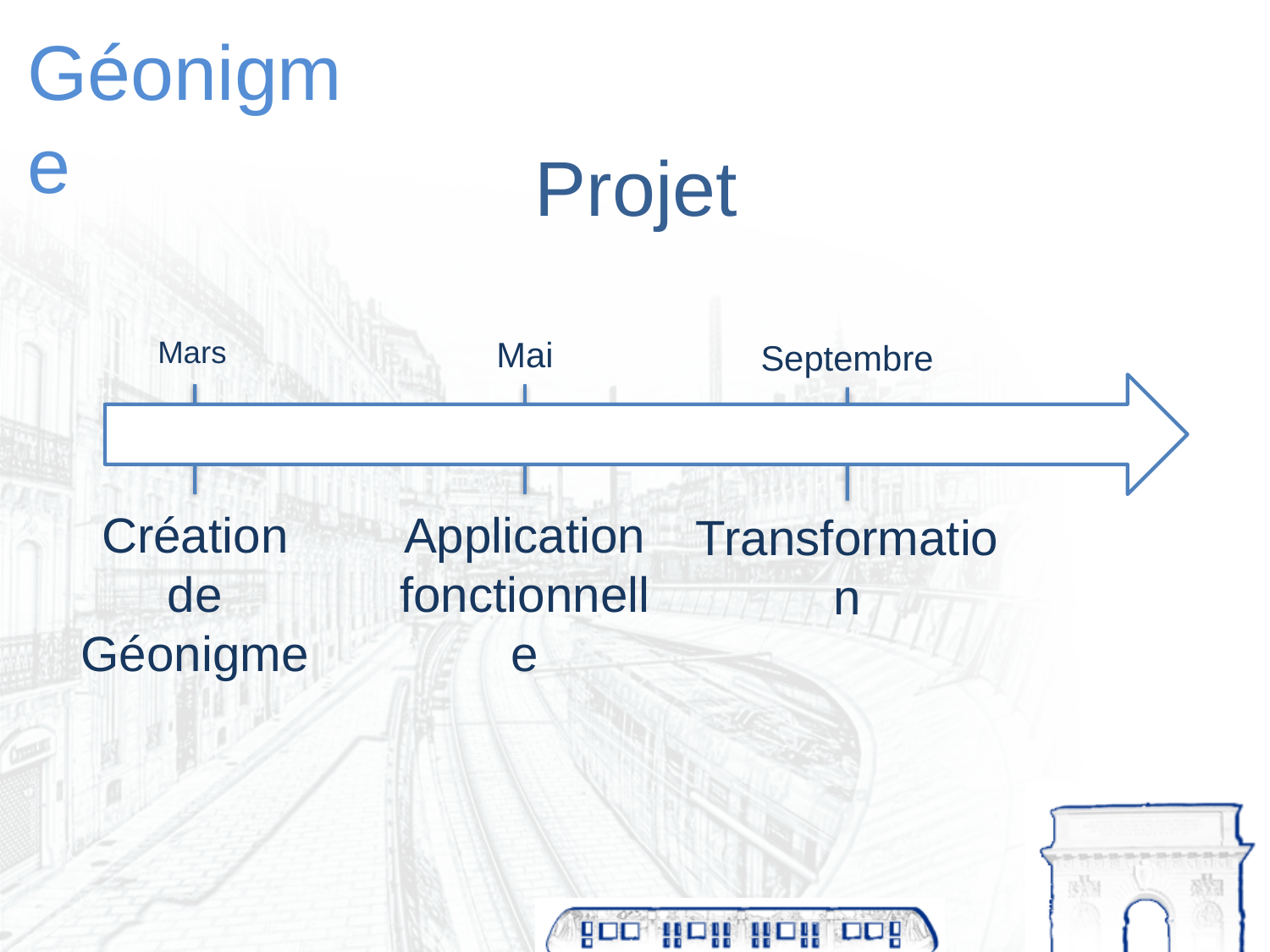

# Projet
Mars
Mai
Septembre

Création de Géonigme
Application fonctionnelle
Transformation